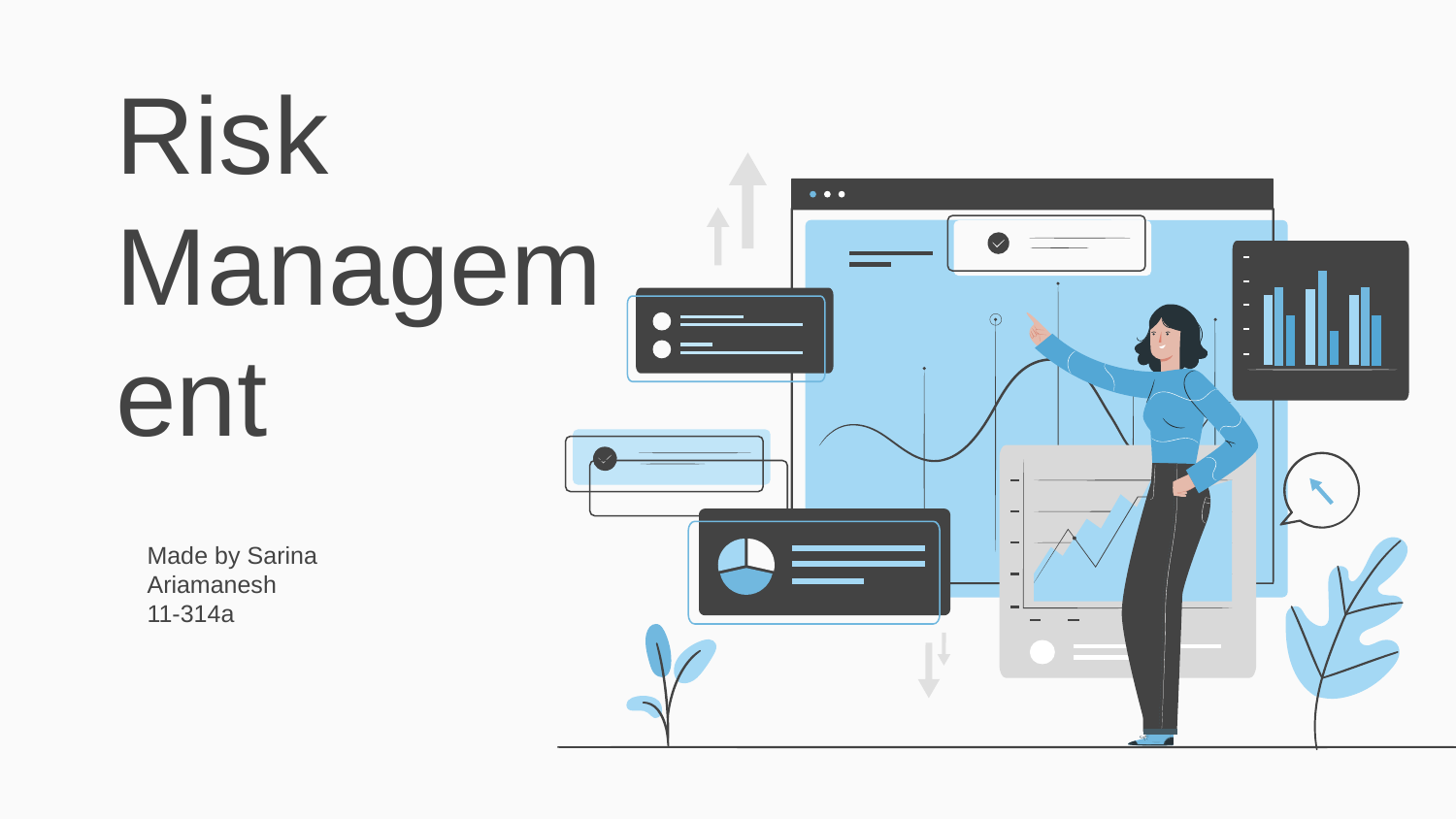

# Risk Management

Made by Sarina Ariamanesh
11-314a